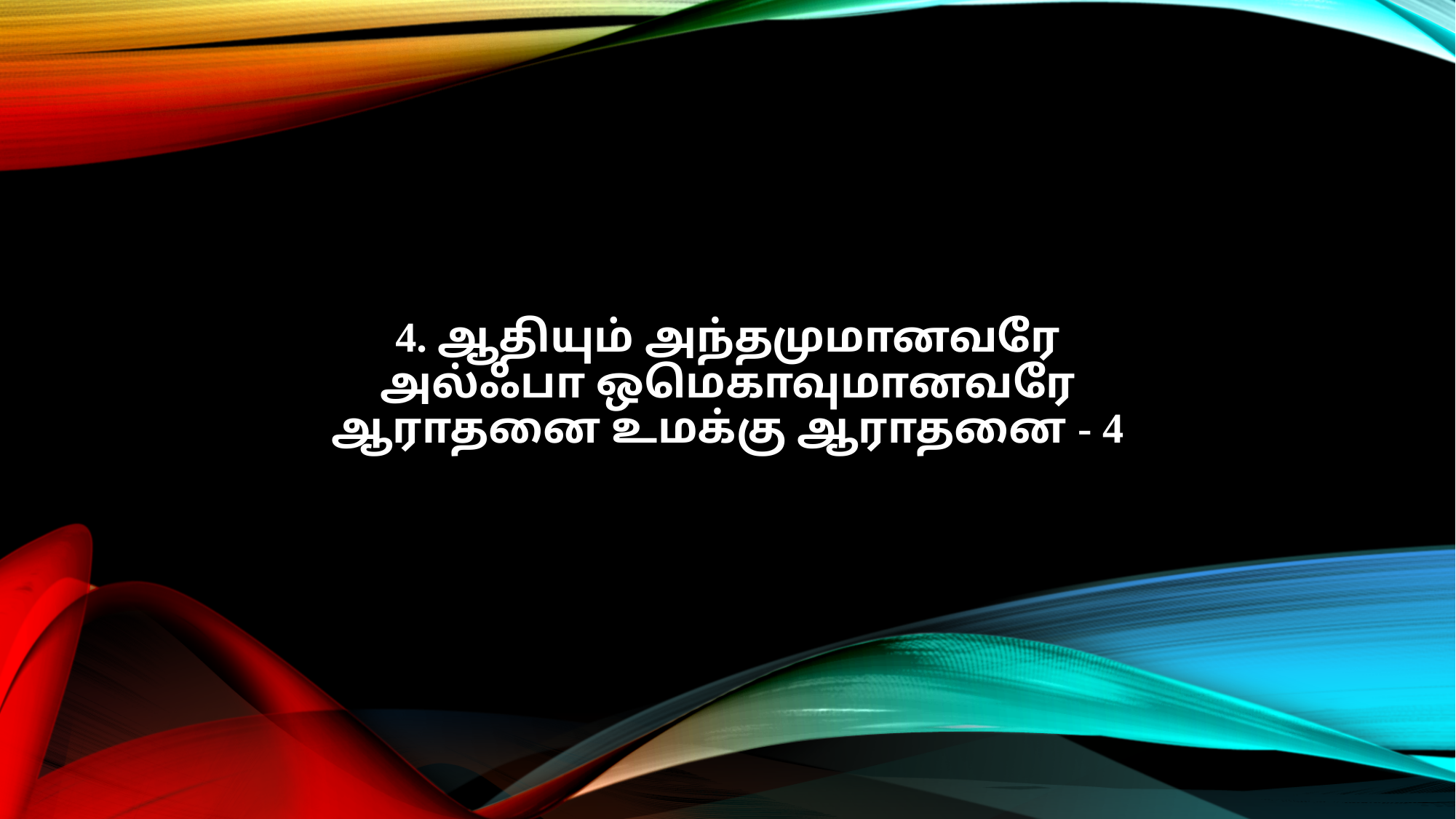

4. ஆதியும் அந்தமுமானவரே
அல்ஃபா ஒமெகாவுமானவரே
ஆராதனை உமக்கு ஆராதனை - 4